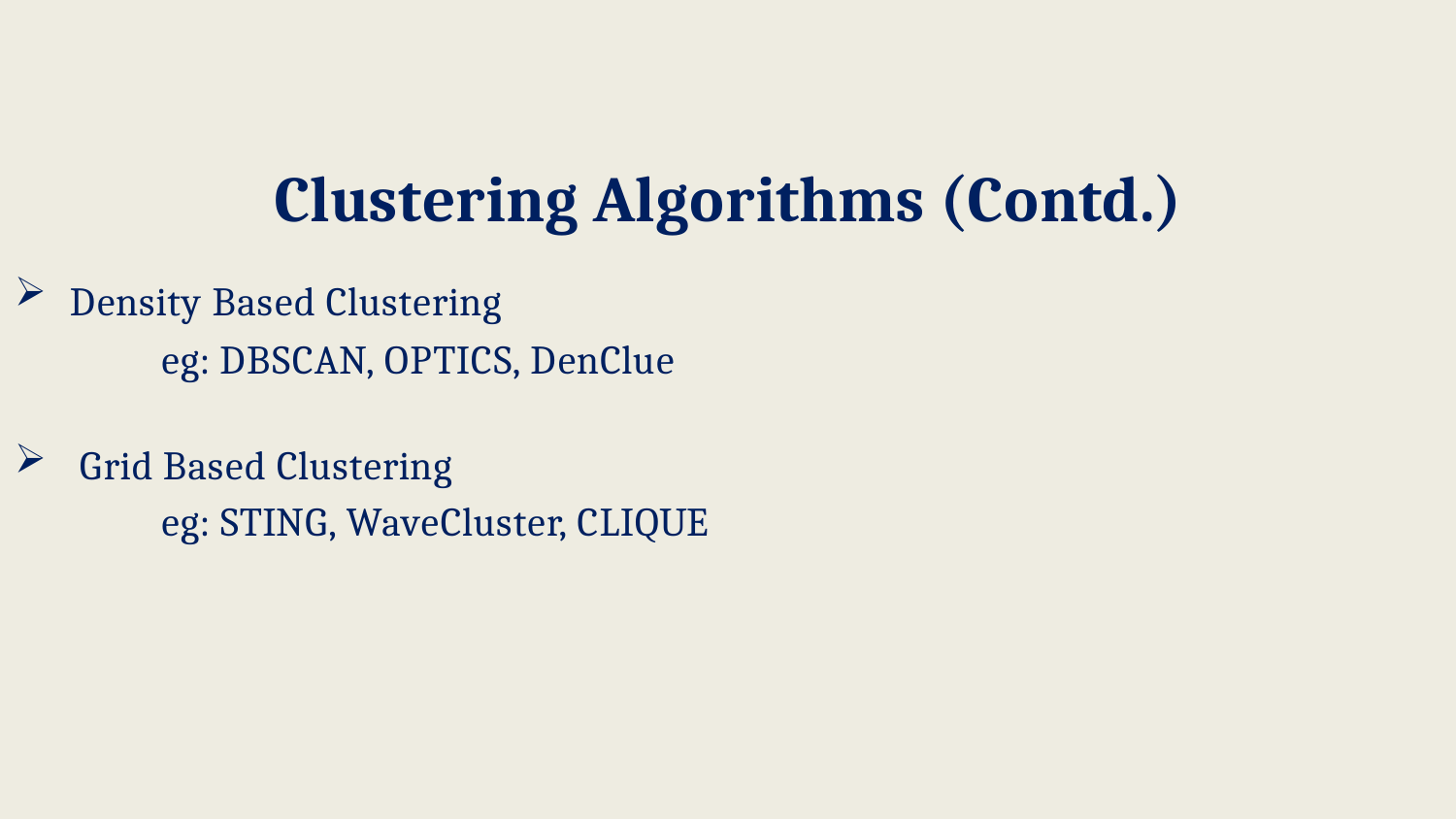

# Clustering Algorithms (Contd.)
Density Based Clustering
	eg: DBSCAN, OPTICS, DenClue

 Grid Based Clustering
	eg: STING, WaveCluster, CLIQUE